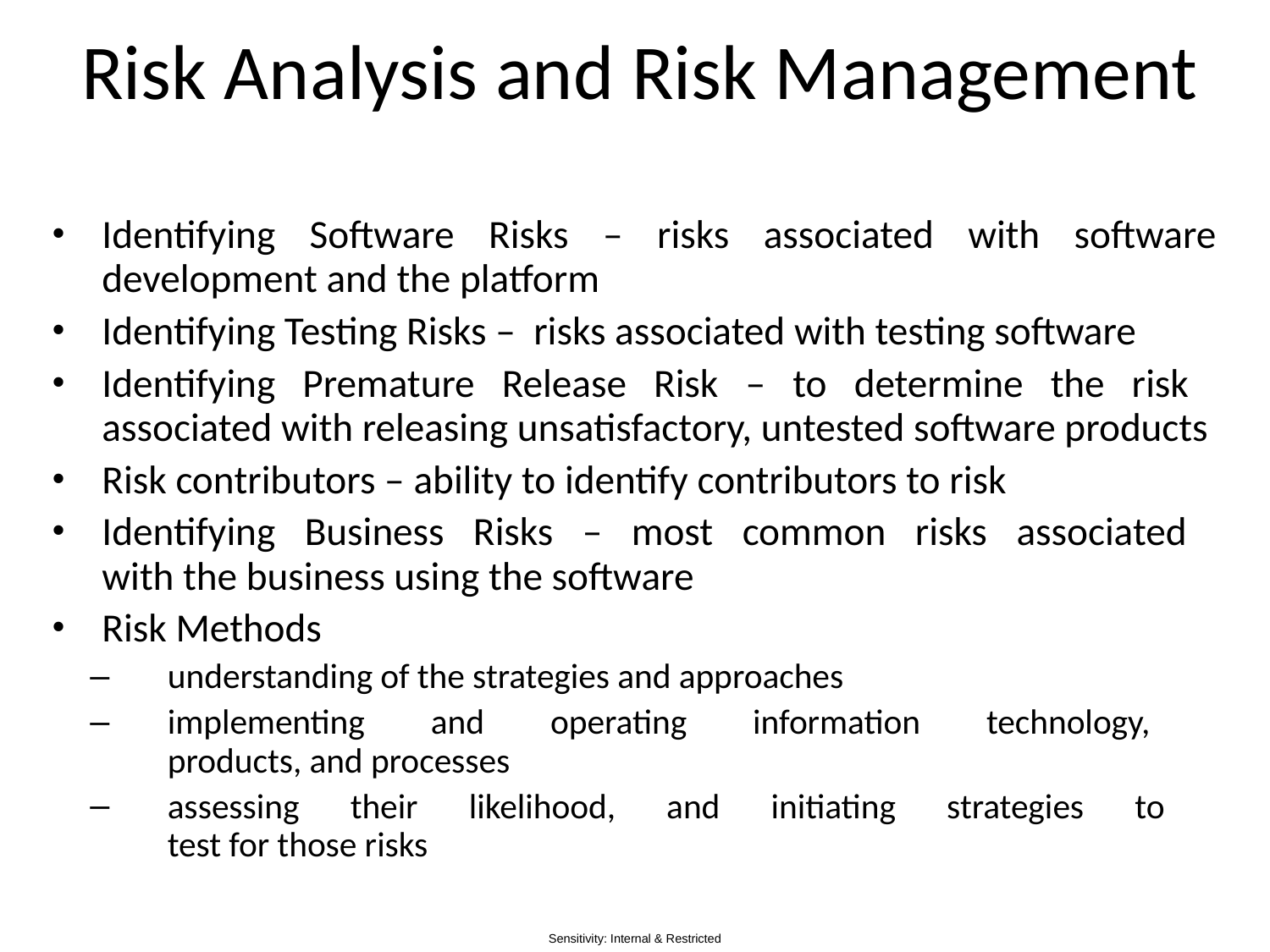

# Risk Analysis and Risk Management

Identifying Software Risks – risks associated with software development and the platform
Identifying Testing Risks –  risks associated with testing software
Identifying Premature Release Risk – to determine the risk
associated with releasing unsatisfactory, untested software products
Risk contributors – ability to identify contributors to risk
Identifying Business Risks – most common risks associated
with the business using the software
Risk Methods
understanding of the strategies and approaches
implementing and operating information technology,
products, and processes
assessing their likelihood, and initiating strategies to
test for those risks